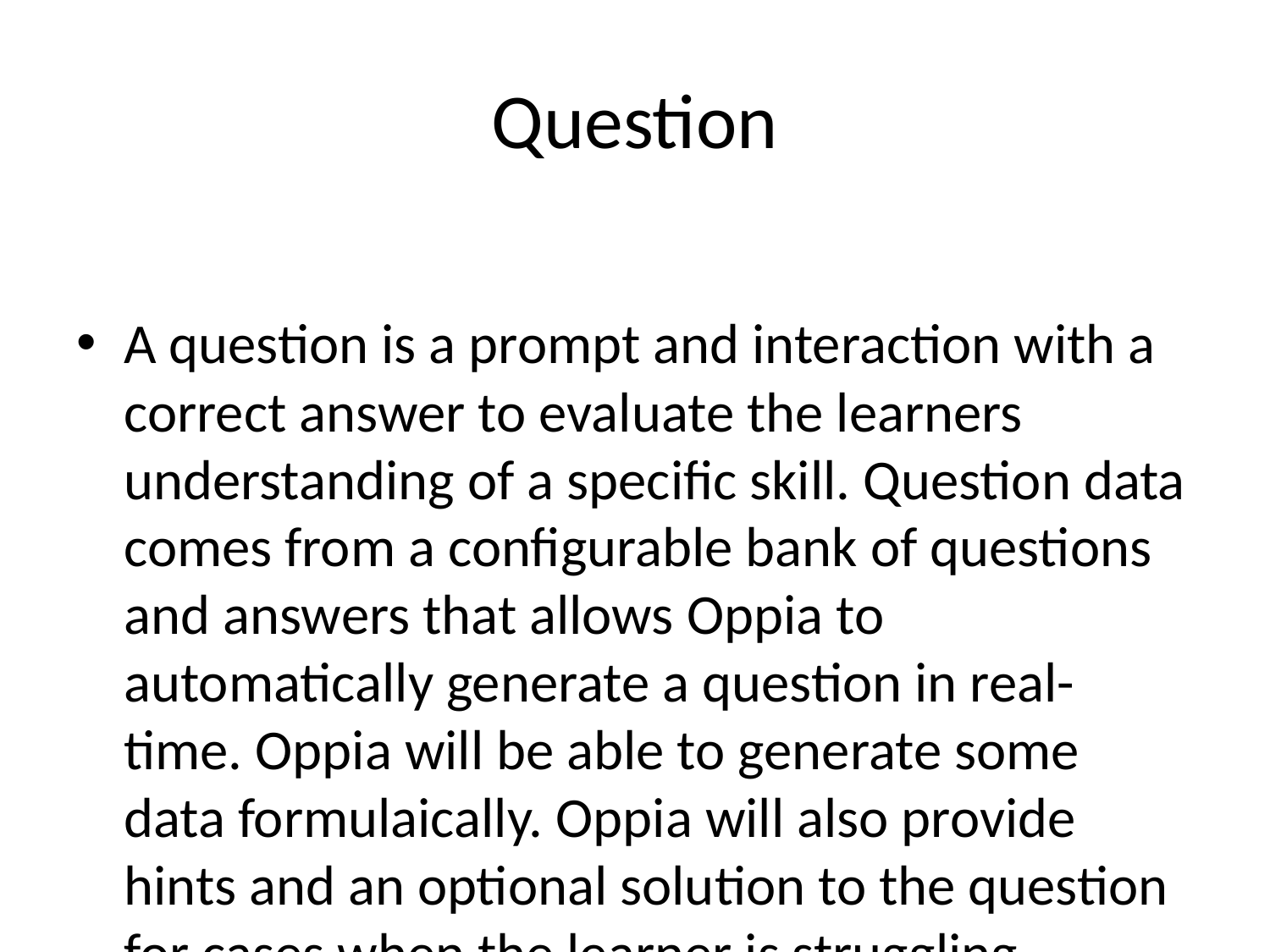

# Question

A question is a prompt and interaction with a correct answer to evaluate the learners understanding of a specific skill. Question data comes from a configurable bank of questions and answers that allows Oppia to automatically generate a question in real-time. Oppia will be able to generate some data formulaically. Oppia will also provide hints and an optional solution to the question for cases when the learner is struggling.

If the learner is clearly struggling on a question (ie, they needed to ask for a solution to questions of the same topic several times), then they will be shown a concept card for the skill they are struggling on.